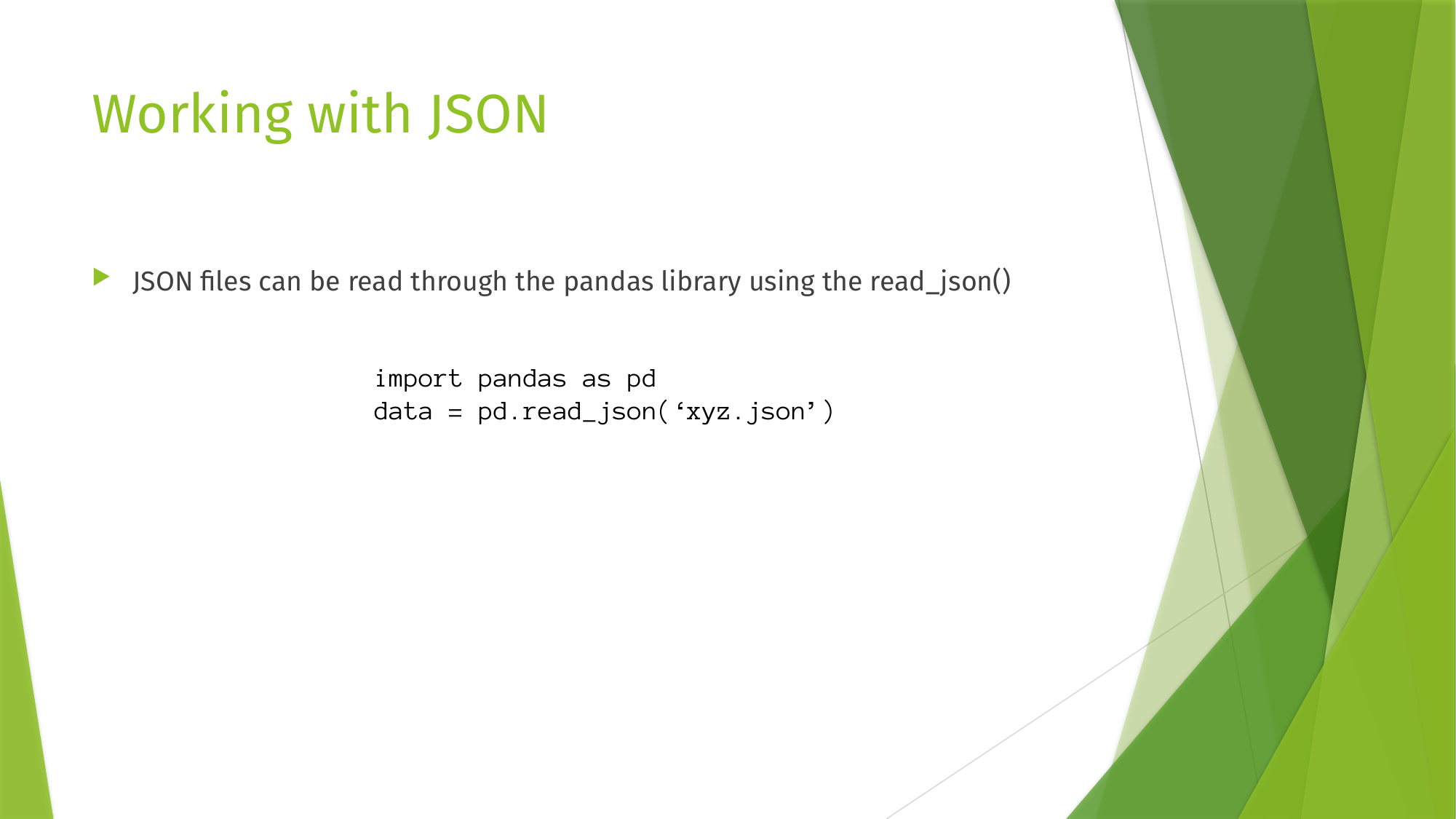

# Working with JSON
JSON files can be read through the pandas library using the read_json()
import pandas as pd
data = pd.read_json(‘xyz.json’)